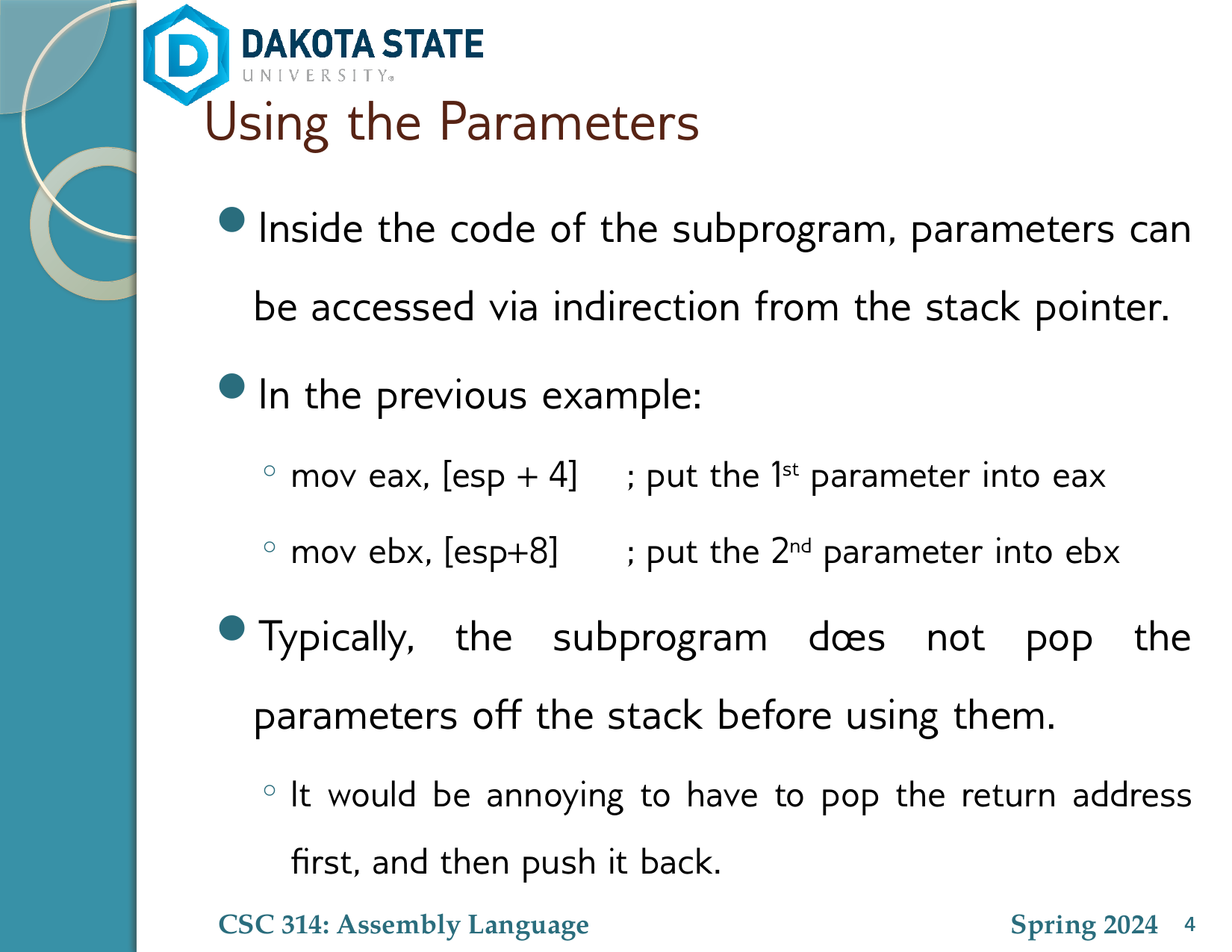

# Using the Parameters
Inside the code of the subprogram, parameters can be accessed via indirection from the stack pointer.
In the previous example:
mov eax, [esp + 4]	; put the 1st parameter into eax
mov ebx, [esp+8] 	; put the 2nd parameter into ebx
Typically, the subprogram does not pop the parameters off the stack before using them.
It would be annoying to have to pop the return address first, and then push it back.

4